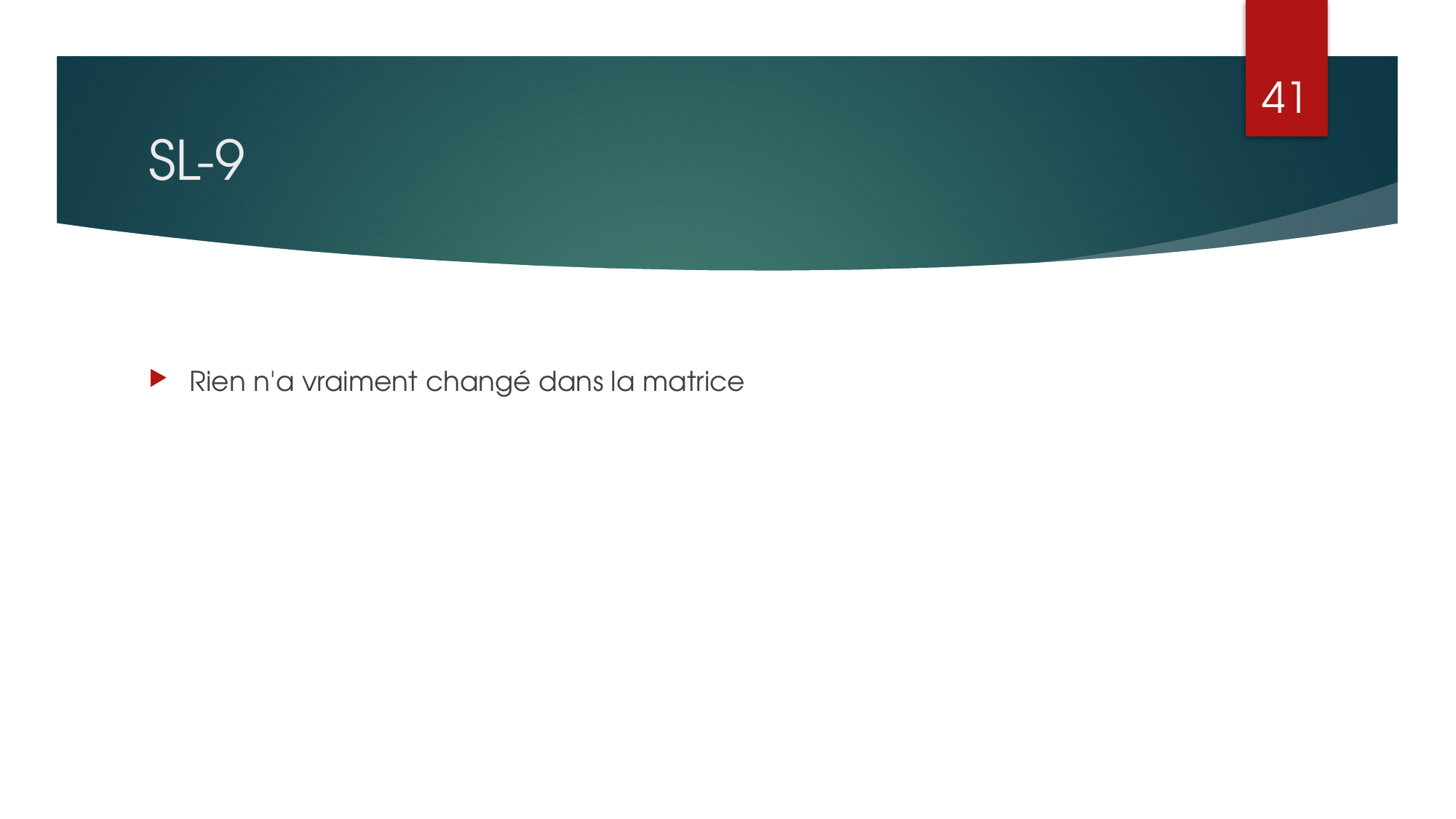

41
# SL-9

Rien n'a vraiment changé dans la matrice